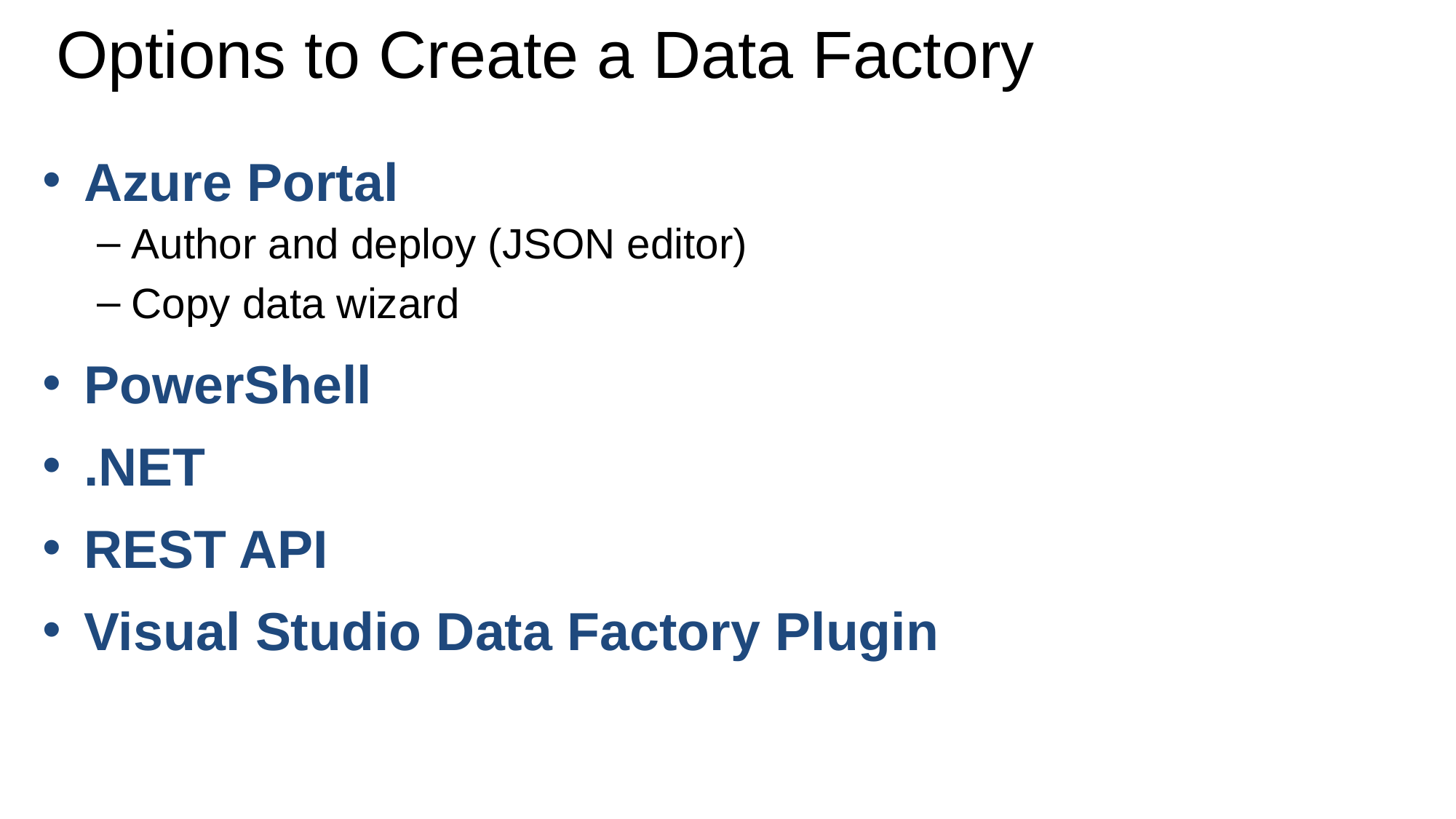

# Options to Create a Data Factory
Azure Portal
Author and deploy (JSON editor)
Copy data wizard
PowerShell
.NET
REST API
Visual Studio Data Factory Plugin